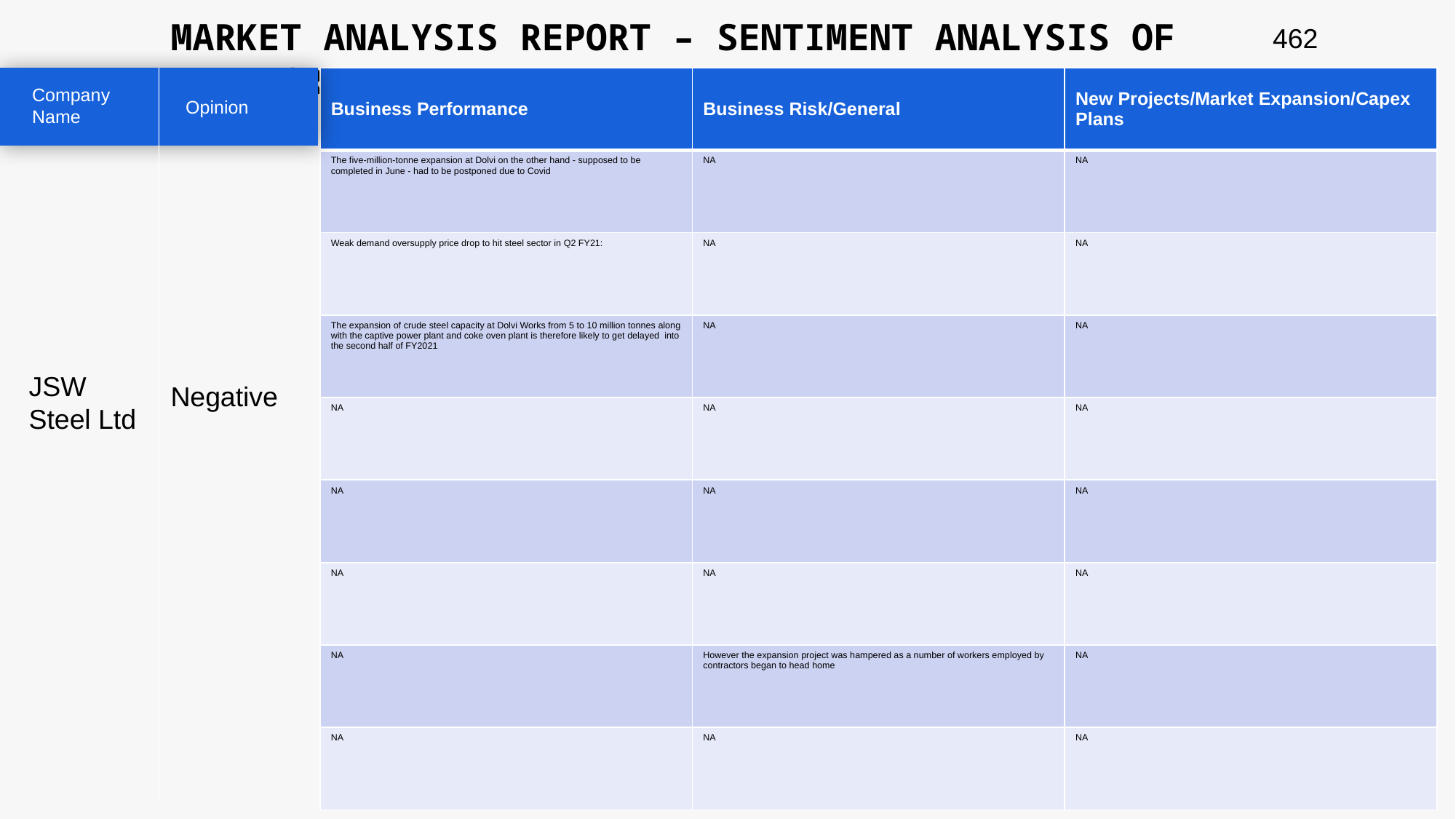

MARKET ANALYSIS REPORT – SENTIMENT ANALYSIS OF PEER GROUP
462

| Business Performance | Business Risk/General | New Projects/Market Expansion/Capex Plans |
| --- | --- | --- |
| The five-million-tonne expansion at Dolvi on the other hand - supposed to be completed in June - had to be postponed due to Covid | NA | NA |
| Weak demand oversupply price drop to hit steel sector in Q2 FY21: | NA | NA |
| The expansion of crude steel capacity at Dolvi Works from 5 to 10 million tonnes along with the captive power plant and coke oven plant is therefore likely to get delayed into the second half of FY2021 | NA | NA |
| NA | NA | NA |
| NA | NA | NA |
| NA | NA | NA |
| NA | However the expansion project was hampered as a number of workers employed by contractors began to head home | NA |
| NA | NA | NA |
Company Name
Opinion
JSW Steel Ltd
Negative